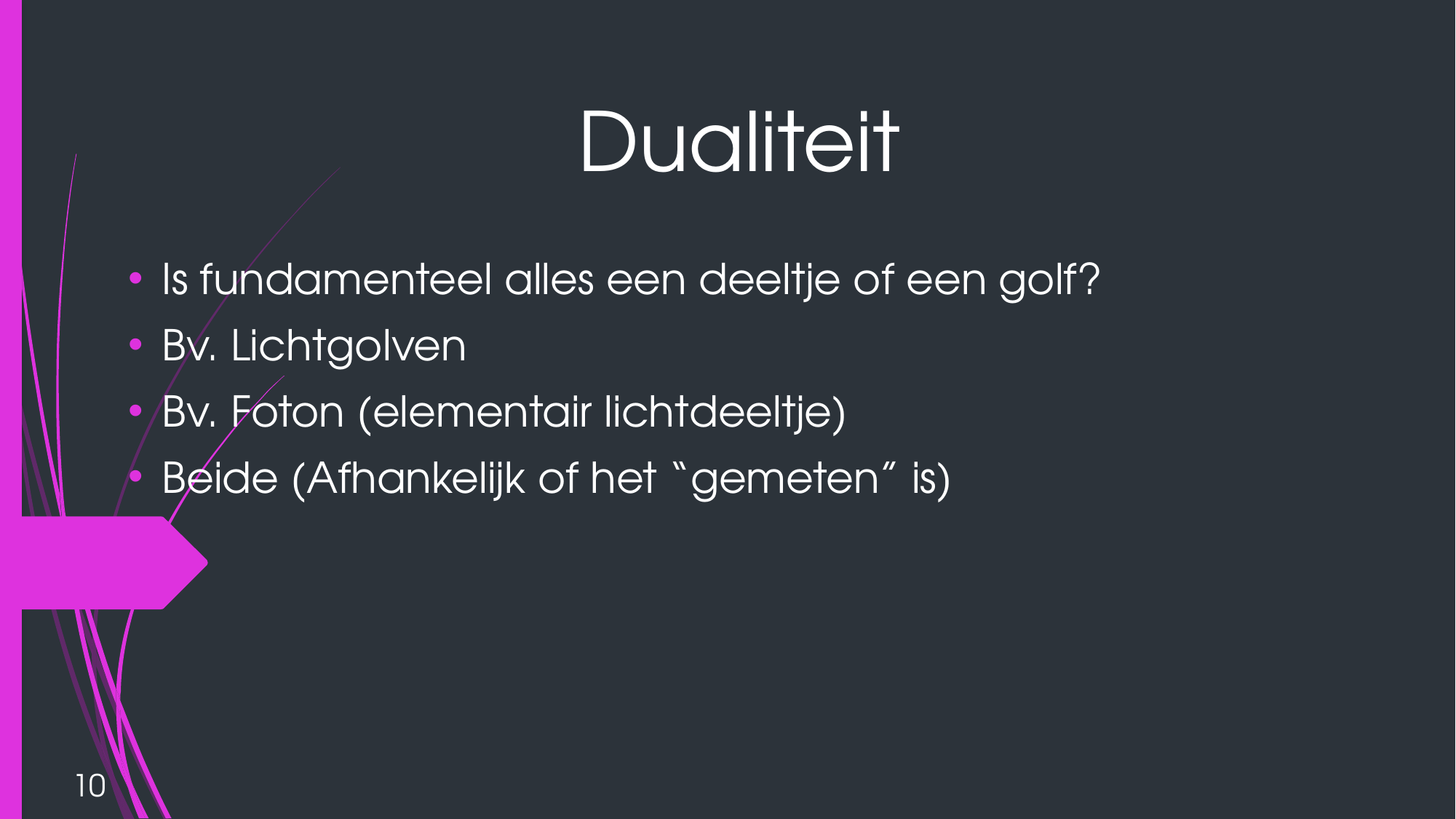

# Dualiteit
Is fundamenteel alles een deeltje of een golf?
Bv. Lichtgolven
Bv. Foton (elementair lichtdeeltje)
Beide (Afhankelijk of het “gemeten” is)

10